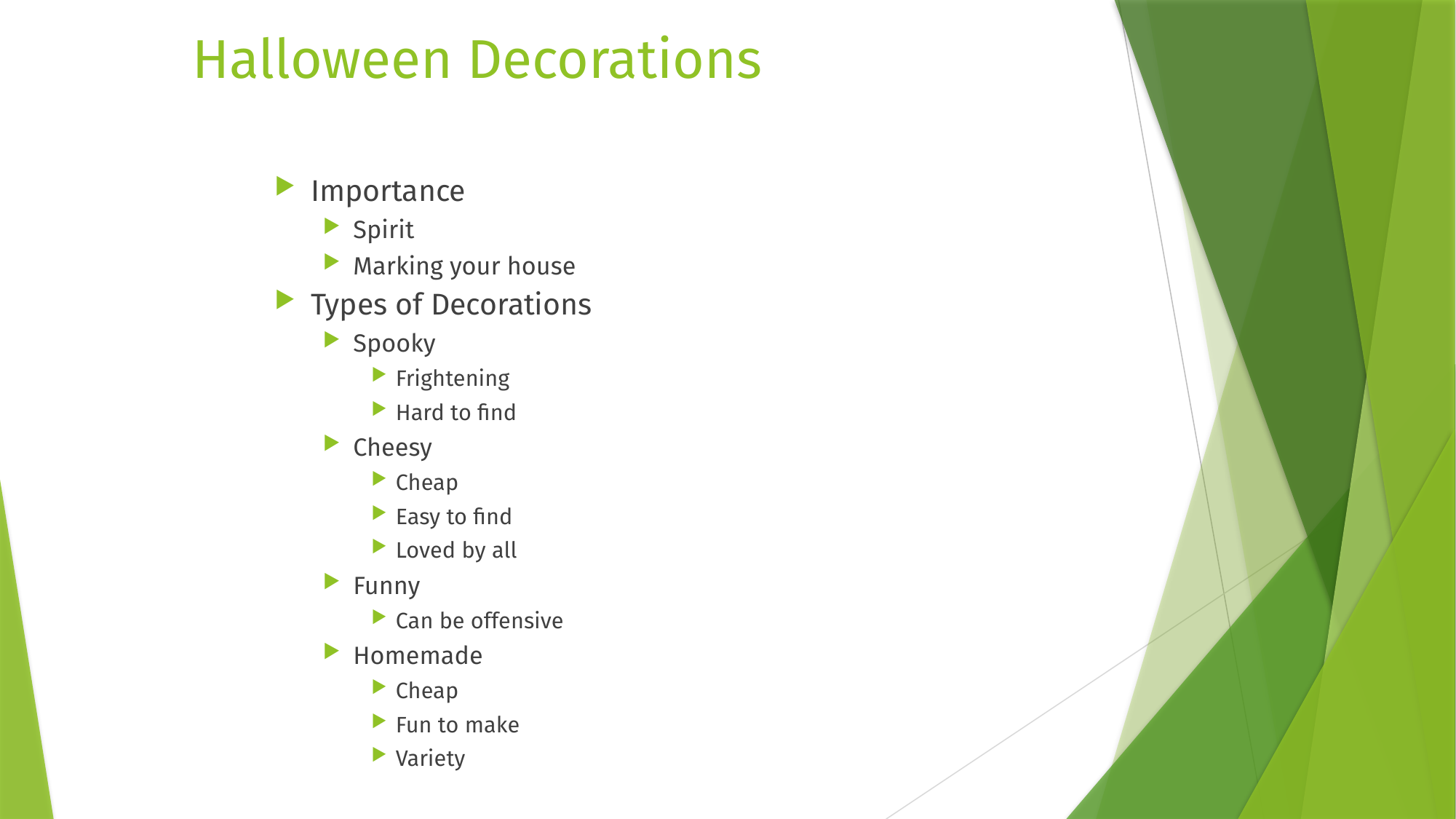

# Halloween Decorations
Importance
Spirit
Marking your house
Types of Decorations
Spooky
Frightening
Hard to find
Cheesy
Cheap
Easy to find
Loved by all
Funny
Can be offensive
Homemade
Cheap
Fun to make
Variety